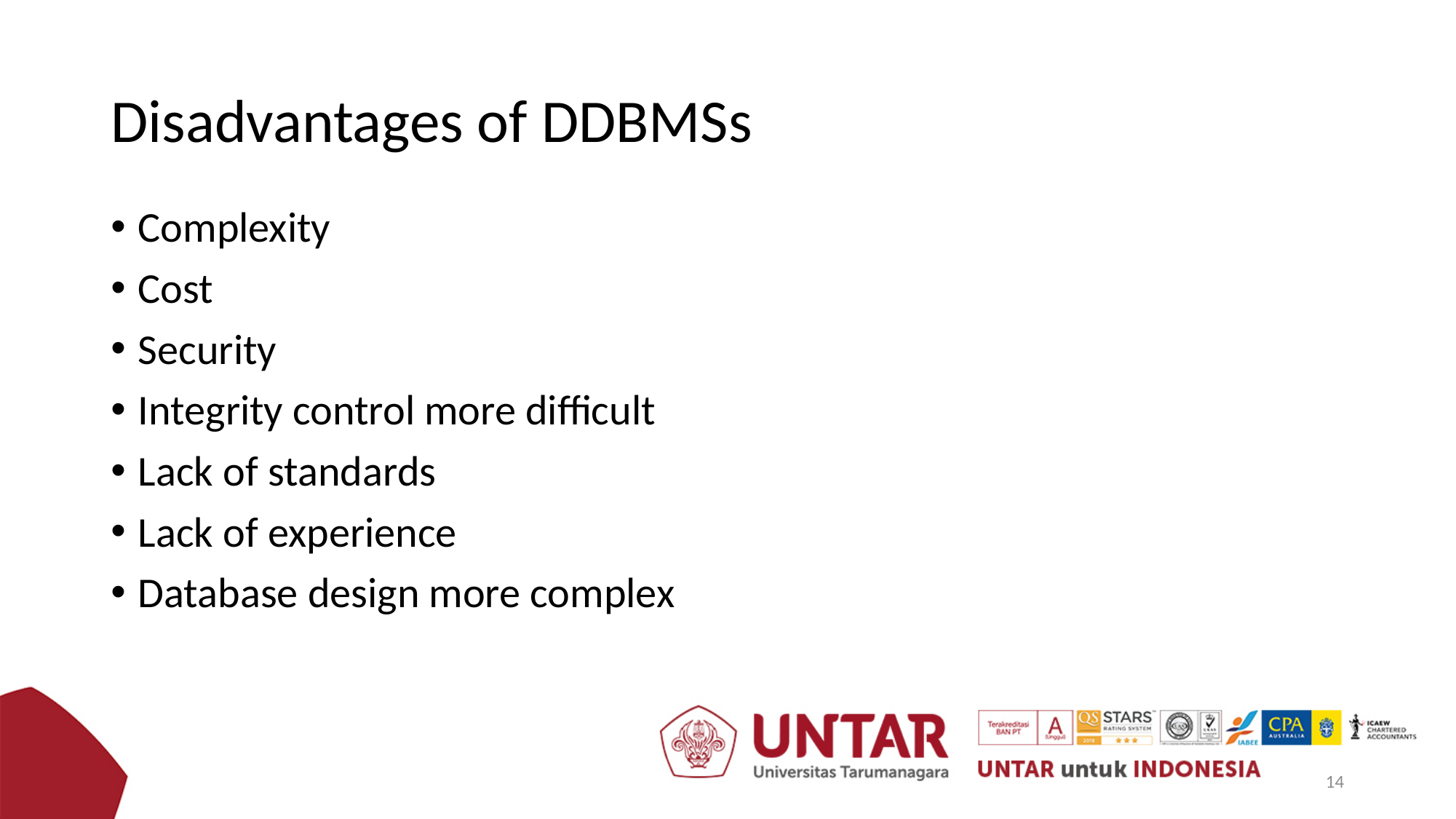

# Disadvantages of DDBMSs
Complexity
Cost
Security
Integrity control more difficult
Lack of standards
Lack of experience
Database design more complex
14